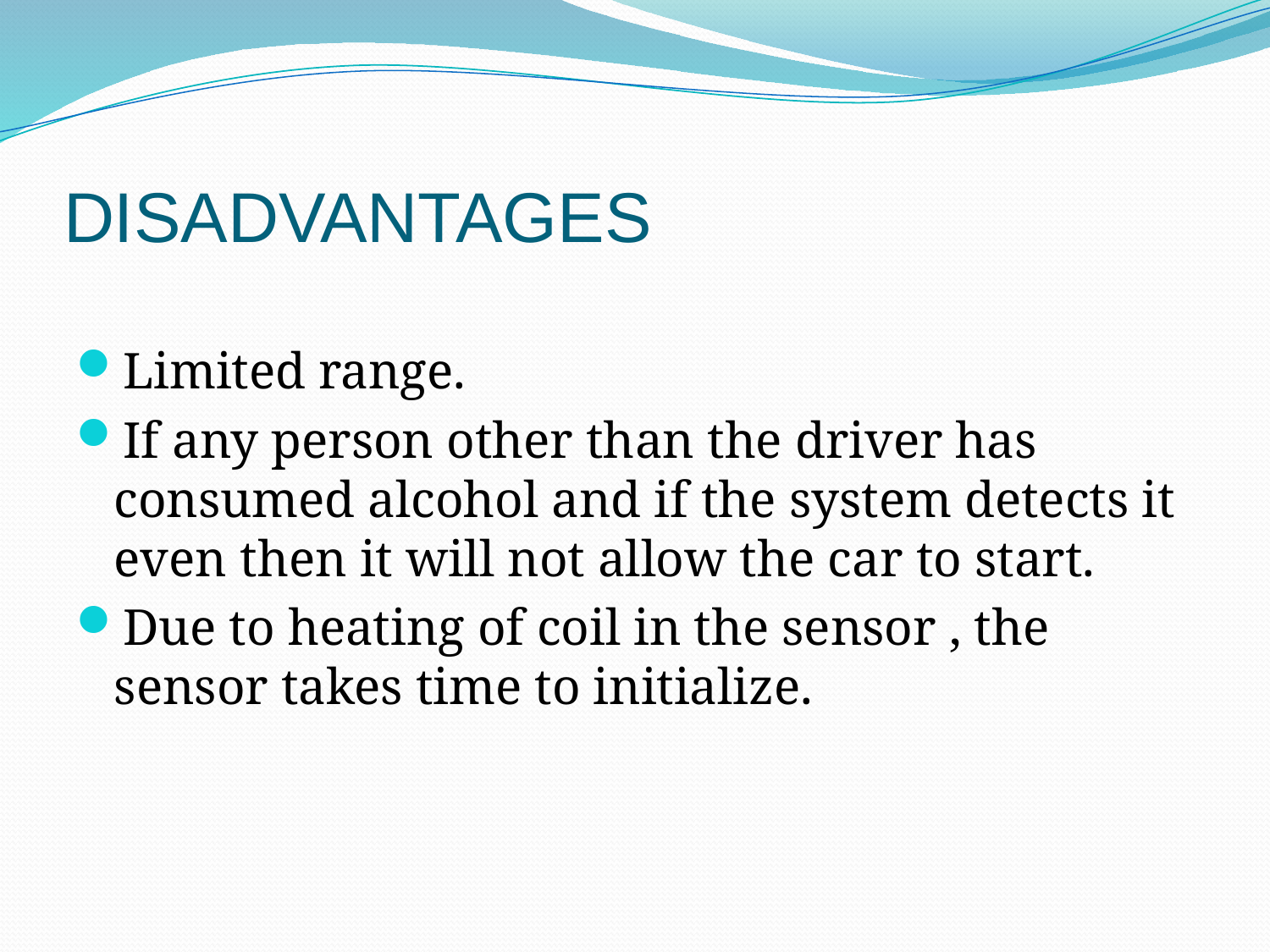

# DISADVANTAGES

Limited range.
If any person other than the driver has consumed alcohol and if the system detects it even then it will not allow the car to start.
Due to heating of coil in the sensor , the sensor takes time to initialize.